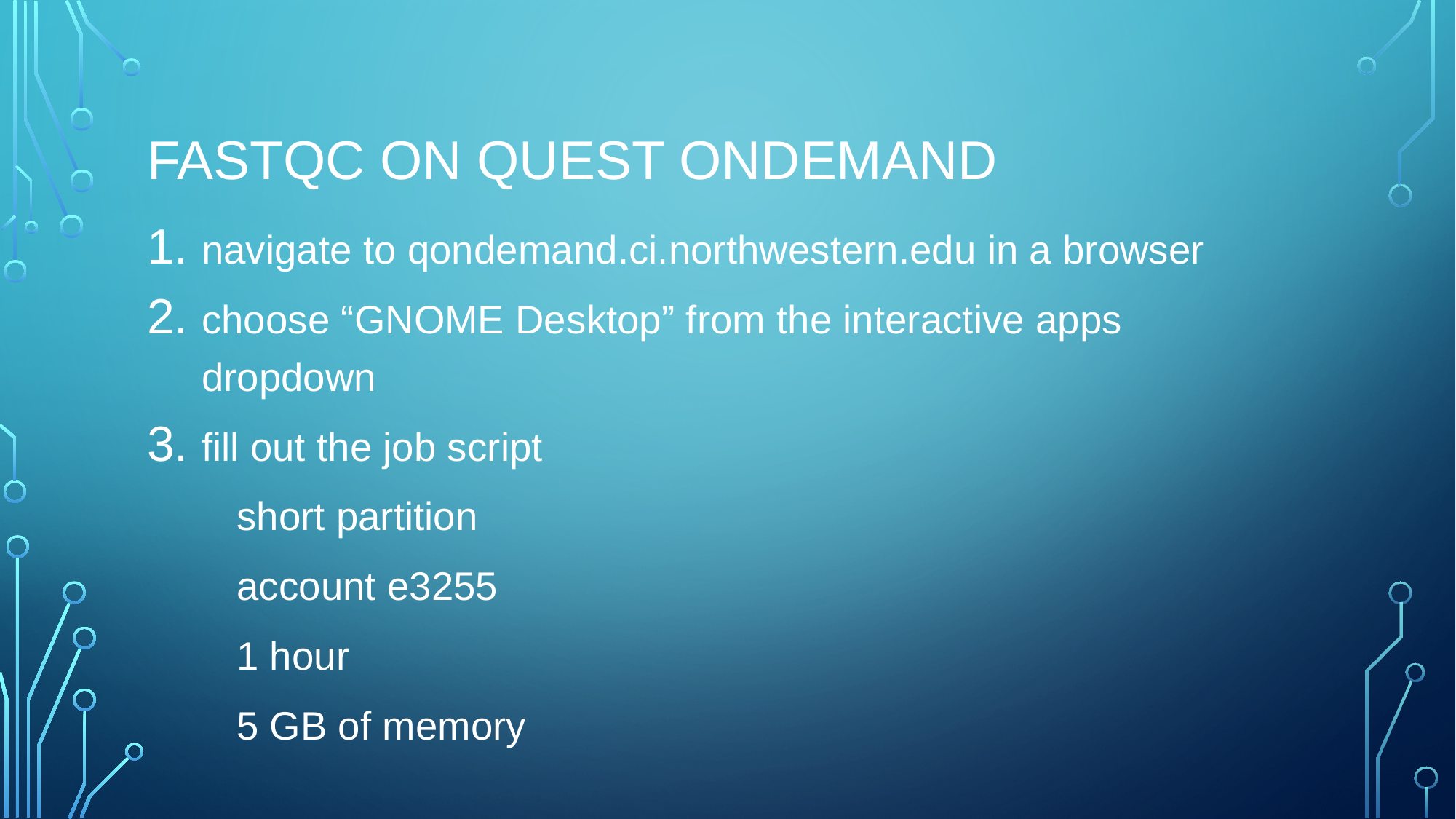

# FastQC on Quest OnDemand
navigate to qondemand.ci.northwestern.edu in a browser
choose “GNOME Desktop” from the interactive apps dropdown
fill out the job script
	short partition
	account e3255
	1 hour
	5 GB of memory